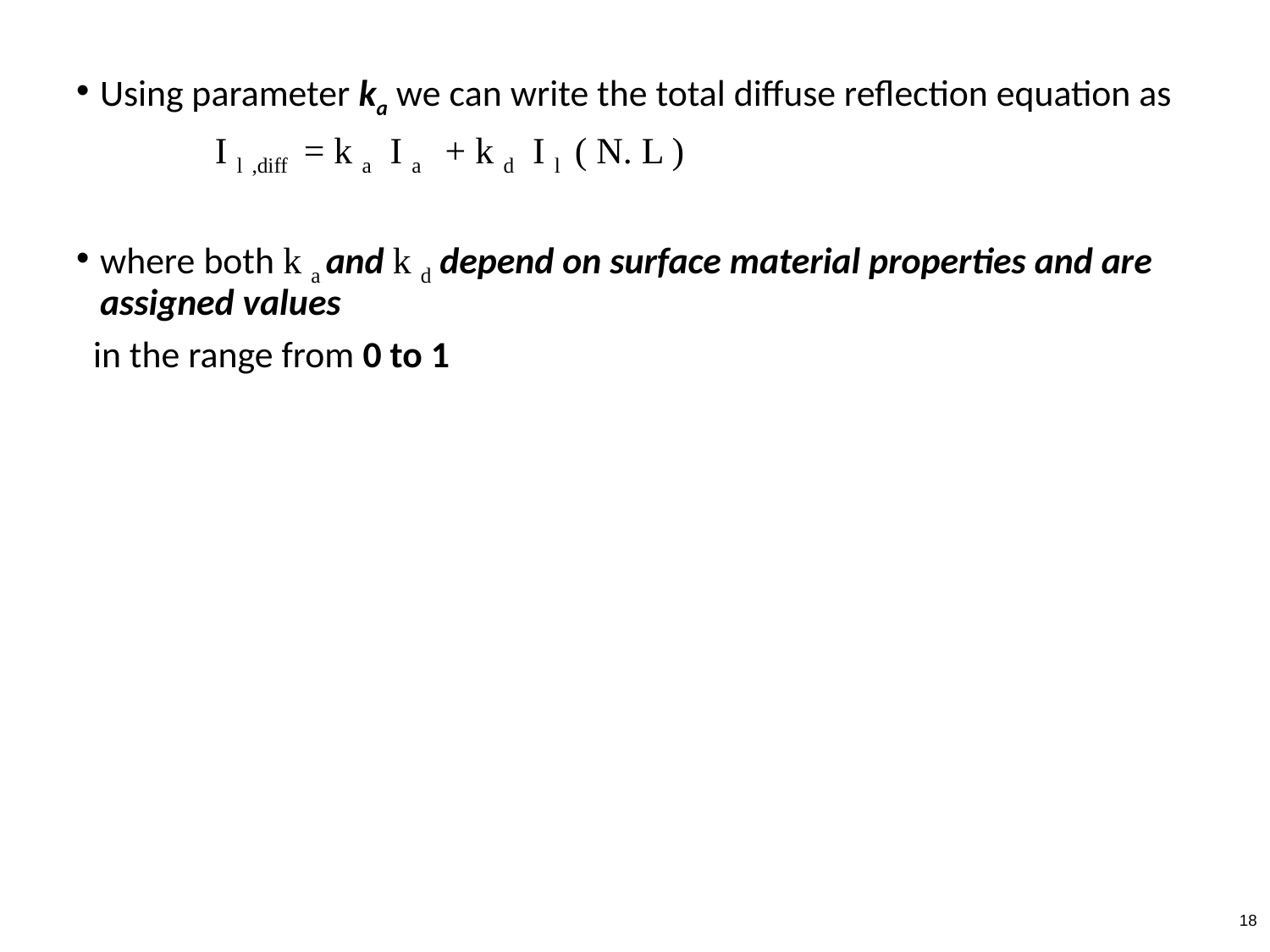

Using parameter ka we can write the total diffuse reflection equation as
               I l ,diff   = k a  I a   + k d  I l  ( N. L )

where both k a and k d depend on surface material properties and are assigned values
  in the range from 0 to 1
18